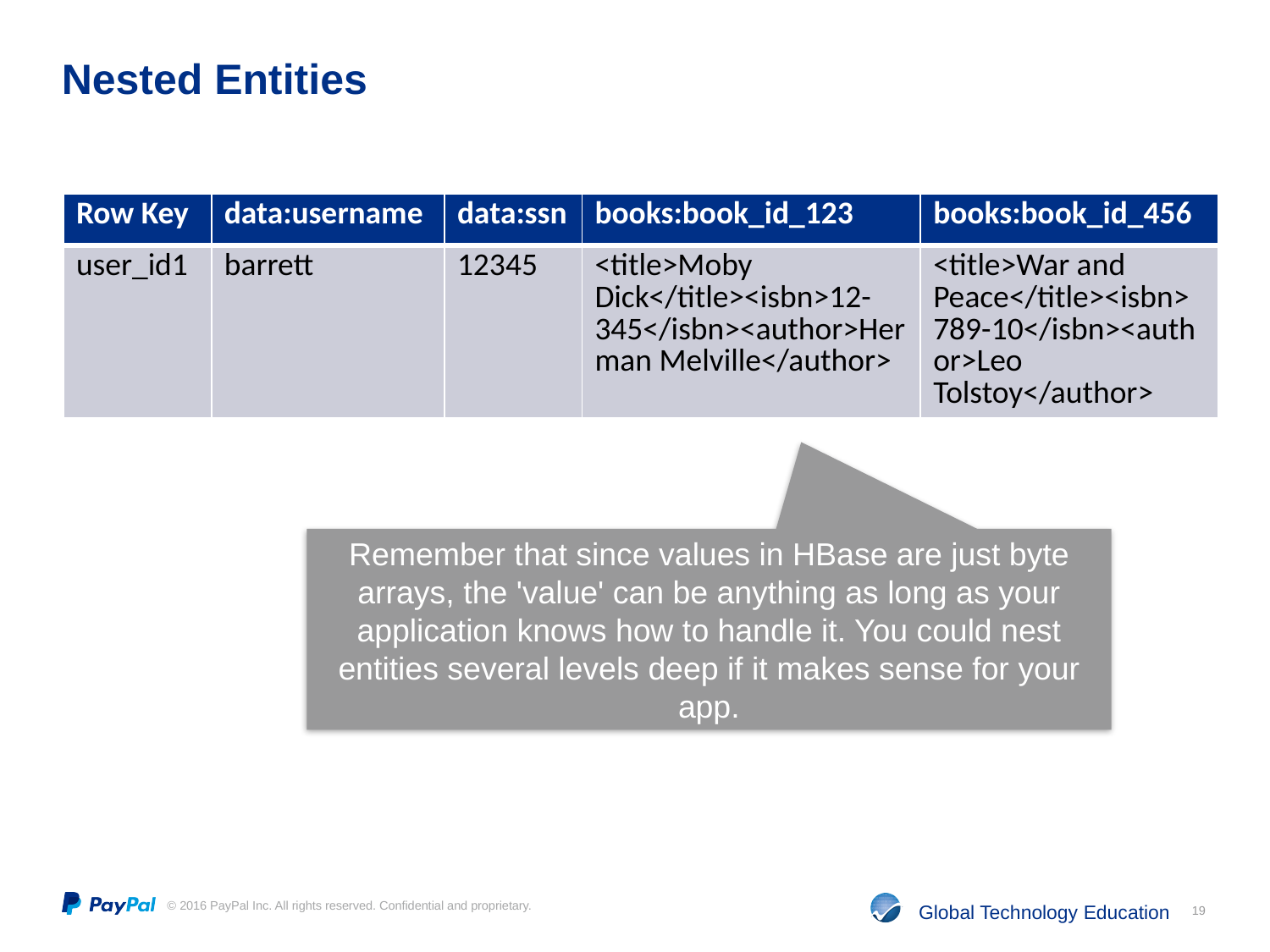

# Nested Entities
| Row Key | data:username | data:ssn | books:book\_id\_123 | books:book\_id\_456 |
| --- | --- | --- | --- | --- |
| user\_id1 | barrett | 12345 | <title>Moby Dick</title><isbn>12-345</isbn><author>Herman Melville</author> | <title>War and Peace</title><isbn>789-10</isbn><author>Leo Tolstoy</author> |
Remember that since values in HBase are just byte arrays, the 'value' can be anything as long as your application knows how to handle it. You could nest entities several levels deep if it makes sense for your app.
19